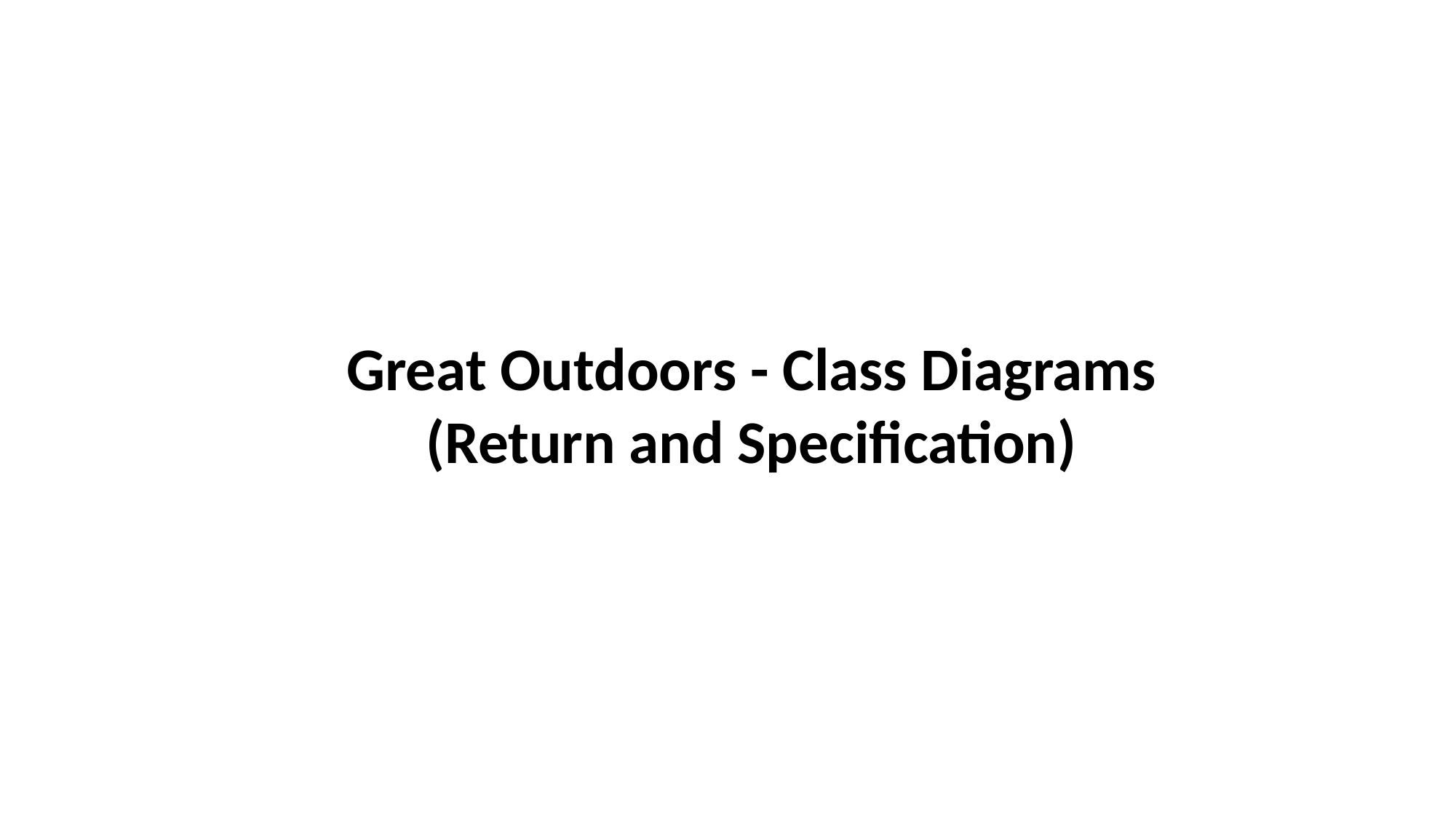

Great Outdoors - Class Diagrams
(Return and Specification)